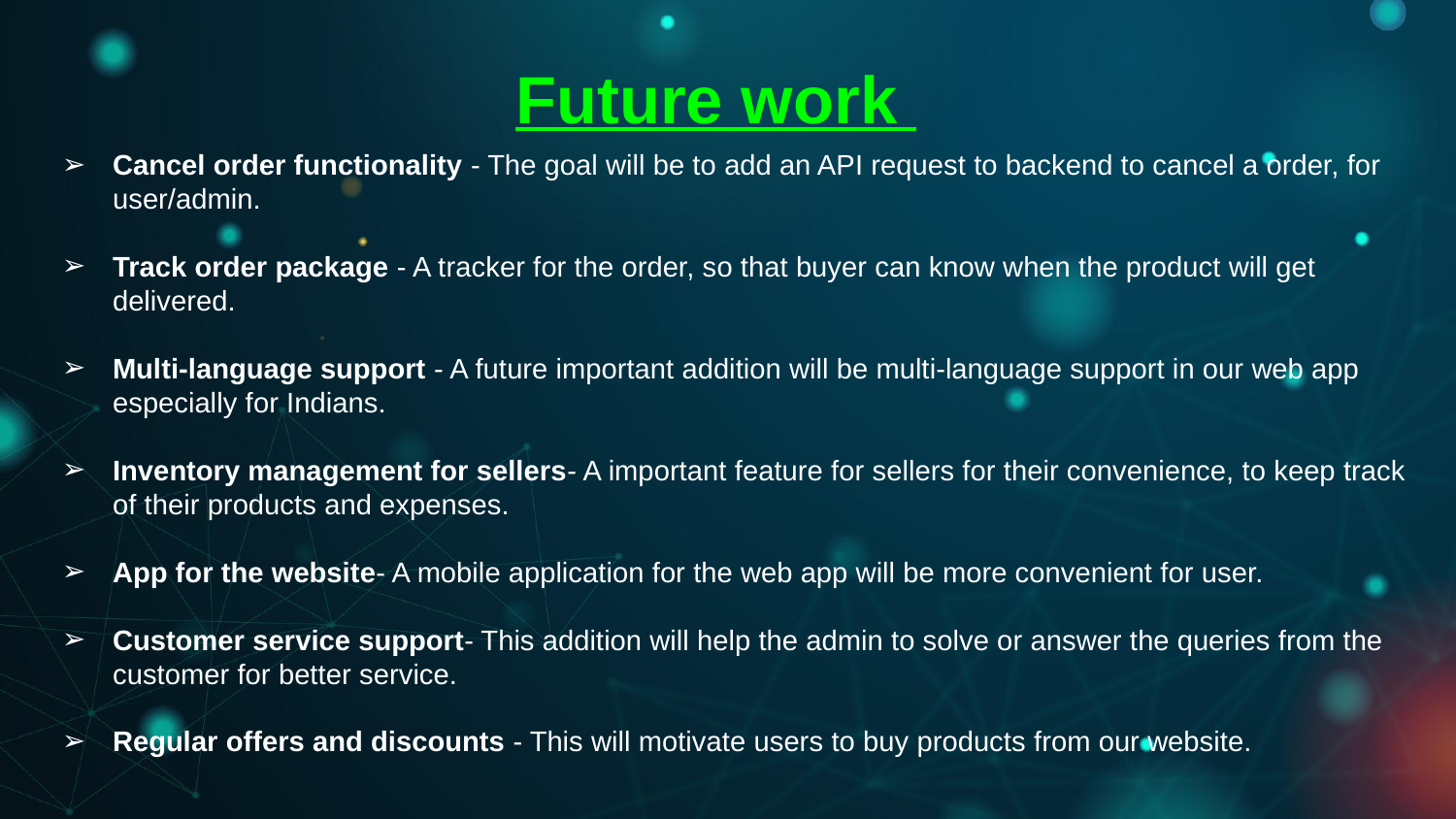

Future work
Cancel order functionality - The goal will be to add an API request to backend to cancel a order, for user/admin.

Track order package - A tracker for the order, so that buyer can know when the product will get delivered.

Multi-language support - A future important addition will be multi-language support in our web app especially for Indians.

Inventory management for sellers- A important feature for sellers for their convenience, to keep track of their products and expenses.

App for the website- A mobile application for the web app will be more convenient for user.

Customer service support- This addition will help the admin to solve or answer the queries from the customer for better service.

Regular offers and discounts - This will motivate users to buy products from our website.